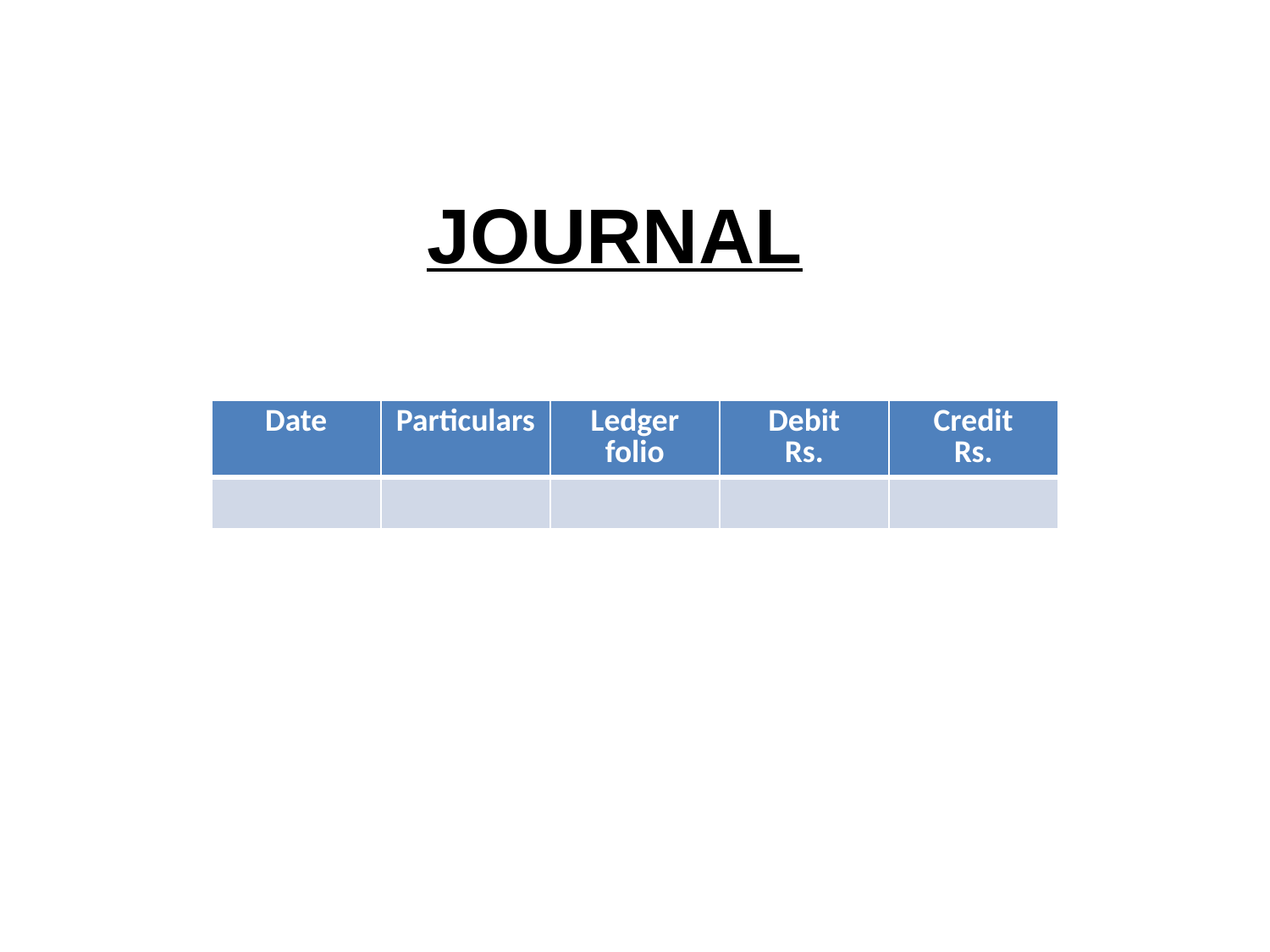

JOURNAL

| Date | Particulars | Ledger folio | Debit Rs. | Credit Rs. |
| --- | --- | --- | --- | --- |
|  |  |  |  |  |